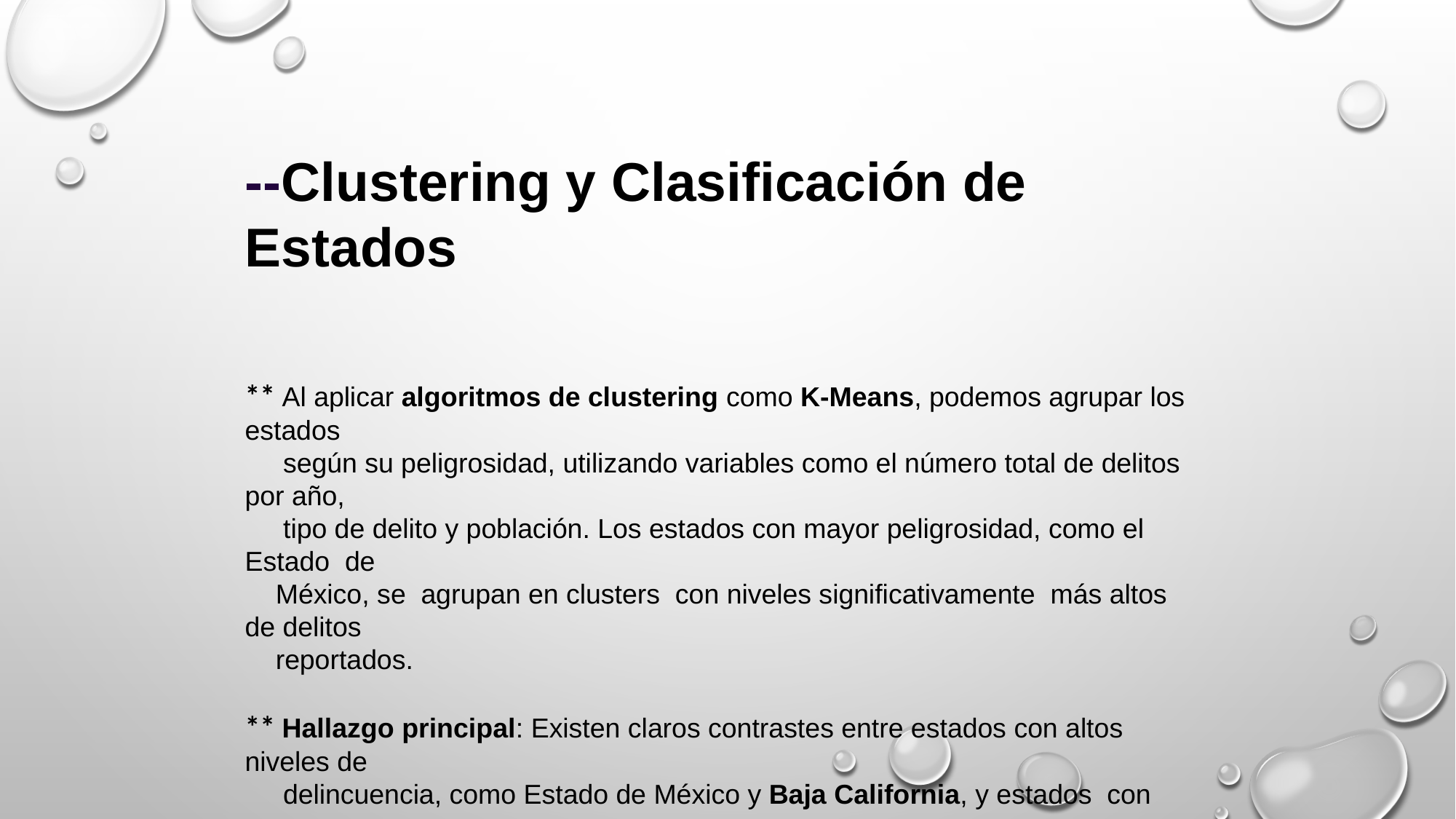

--Clustering y Clasificación de Estados

** Al aplicar algoritmos de clustering como K-Means, podemos agrupar los estados
     según su peligrosidad, utilizando variables como el número total de delitos por año,
     tipo de delito y población. Los estados con mayor peligrosidad, como el Estado  de
    México, se  agrupan en clusters  con niveles significativamente  más altos de delitos
    reportados.

** Hallazgo principal: Existen claros contrastes entre estados con altos niveles de
     delincuencia, como Estado de México y Baja California, y estados  con  menos
     delitos reportados, como Yucatán.